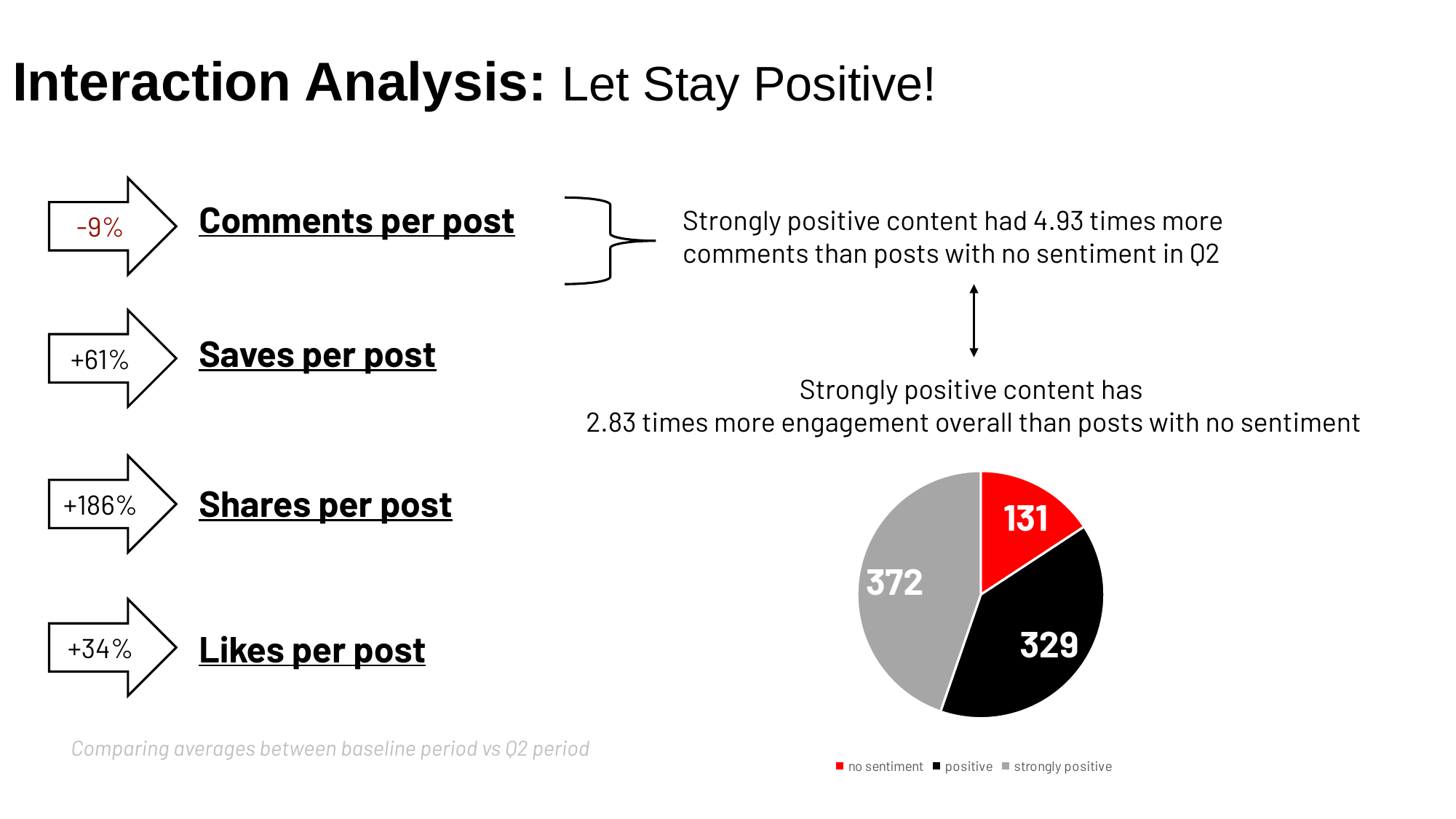

Interaction Analysis: Let Stay Positive!
-9%
Comments per post
Saves per post
Shares per post
Likes per post
+61%
+186%
+34%

Strongly positive content had 4.93 times more comments than posts with no sentiment in Q2
Strongly positive content has
2.83 times more engagement overall than posts with no sentiment

### Chart

| Category | Average of Engagements |
|---|---|
| no sentiment | 131.0 |
| positive | 329.0 |
| strongly positive | 372.0 |
Comparing averages between baseline period vs Q2 period